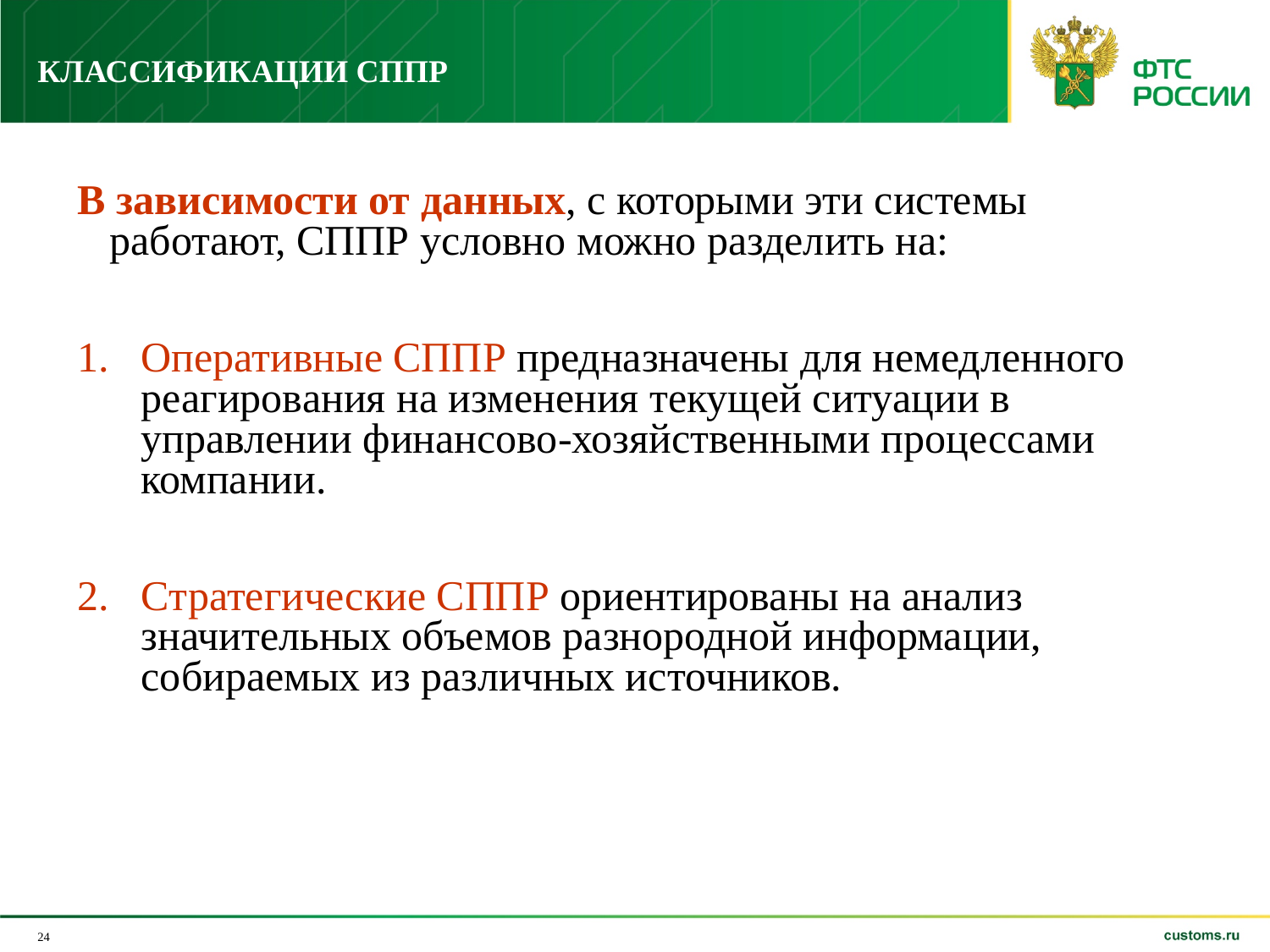

# КЛАССИФИКАЦИИ СППР
В зависимости от данных, с которыми эти системы работают, СППР условно можно разделить на:

Оперативные СППР предназначены для немедленного реагирования на изменения текущей ситуации в управлении финансово-хозяйственными процессами компании.

Стратегические СППР ориентированы на анализ значительных объемов разнородной информации, собираемых из различных источников.

24